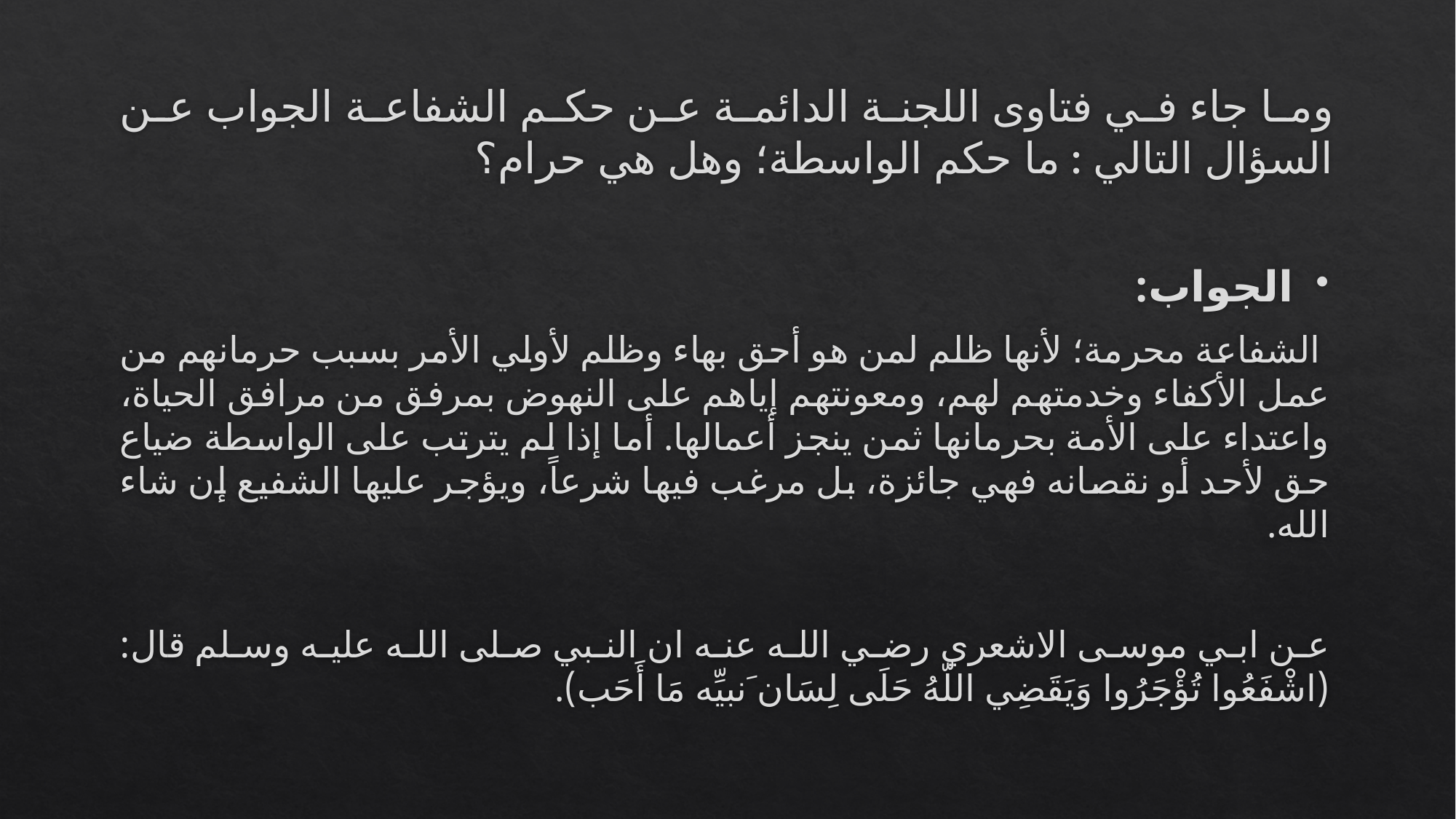

# وما جاء في فتاوى اللجنة الدائمة عن حكم الشفاعة الجواب عن السؤال التالي : ما حكم الواسطة؛ وهل هي حرام؟
الجواب:
 الشفاعة محرمة؛ لأنها ظلم لمن هو أحق بهاء وظلم لأولي الأمر بسبب حرمانهم من عمل الأكفاء وخدمتهم لهم، ومعونتهم إياهم على النهوض بمرفق من مرافق الحياة، واعتداء على الأمة بحرمانها ثمن ينجز أعمالها. أما إذا لم يترتب على الواسطة ضياع حق لأحد أو نقصانه فهي جائزة، بل مرغب فيها شرعاً، ويؤجر عليها الشفيع إن شاء الله.

عن ابي موسى الاشعري رضي الله عنه ان النبي صلى الله عليه وسلم قال: (اشْفَعُوا تُؤْجَرُوا وَيَقَضِي اللّهُ حَلَى لِسَان َنبيِّه مَا أَحَب).